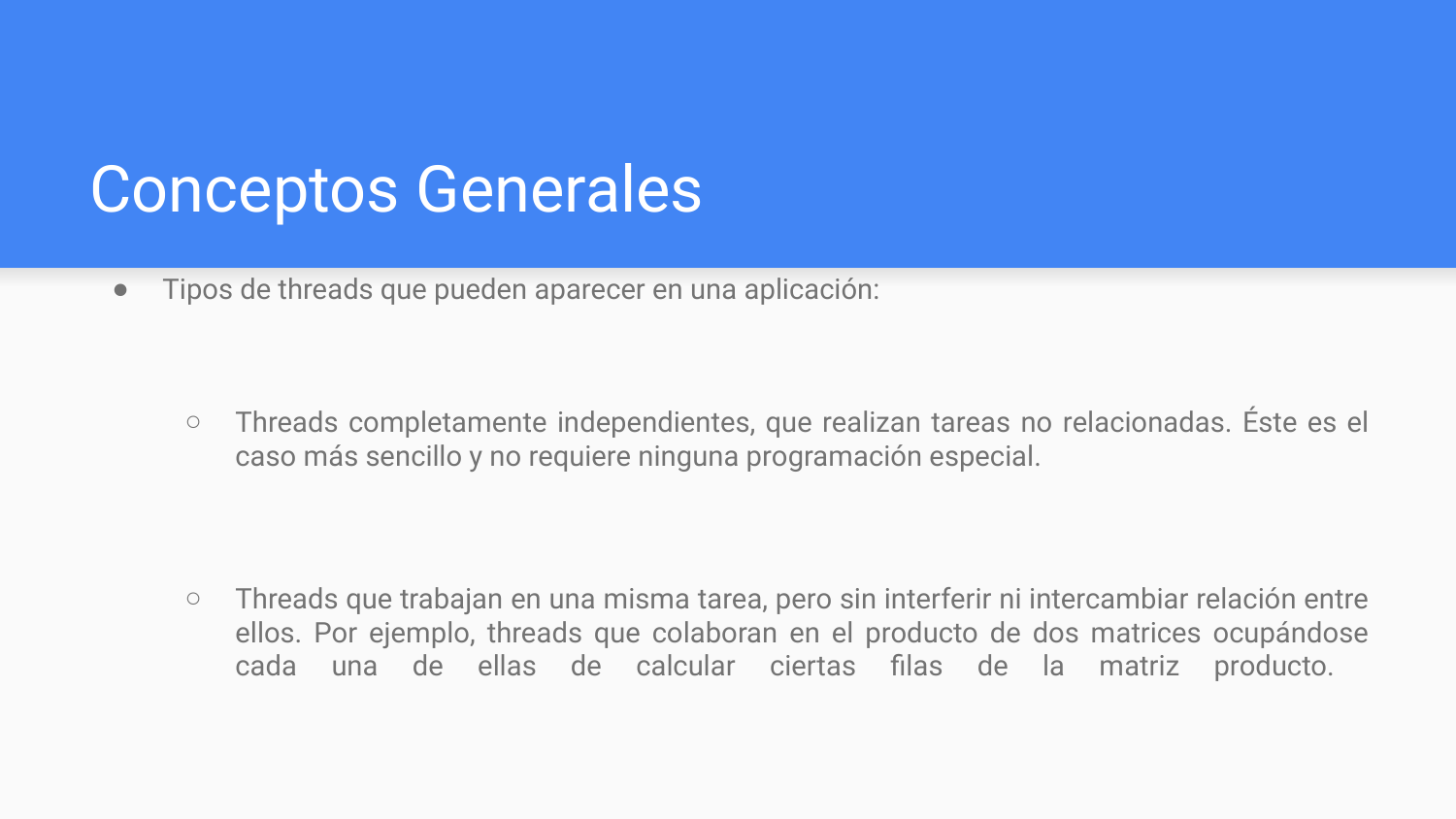

# Conceptos Generales
Tipos de threads que pueden aparecer en una aplicación:

Threads completamente independientes, que realizan tareas no relacionadas. Éste es el caso más sencillo y no requiere ninguna programación especial.

Threads que trabajan en una misma tarea, pero sin interferir ni intercambiar relación entre ellos. Por ejemplo, threads que colaboran en el producto de dos matrices ocupándose cada una de ellas de calcular ciertas filas de la matriz producto.